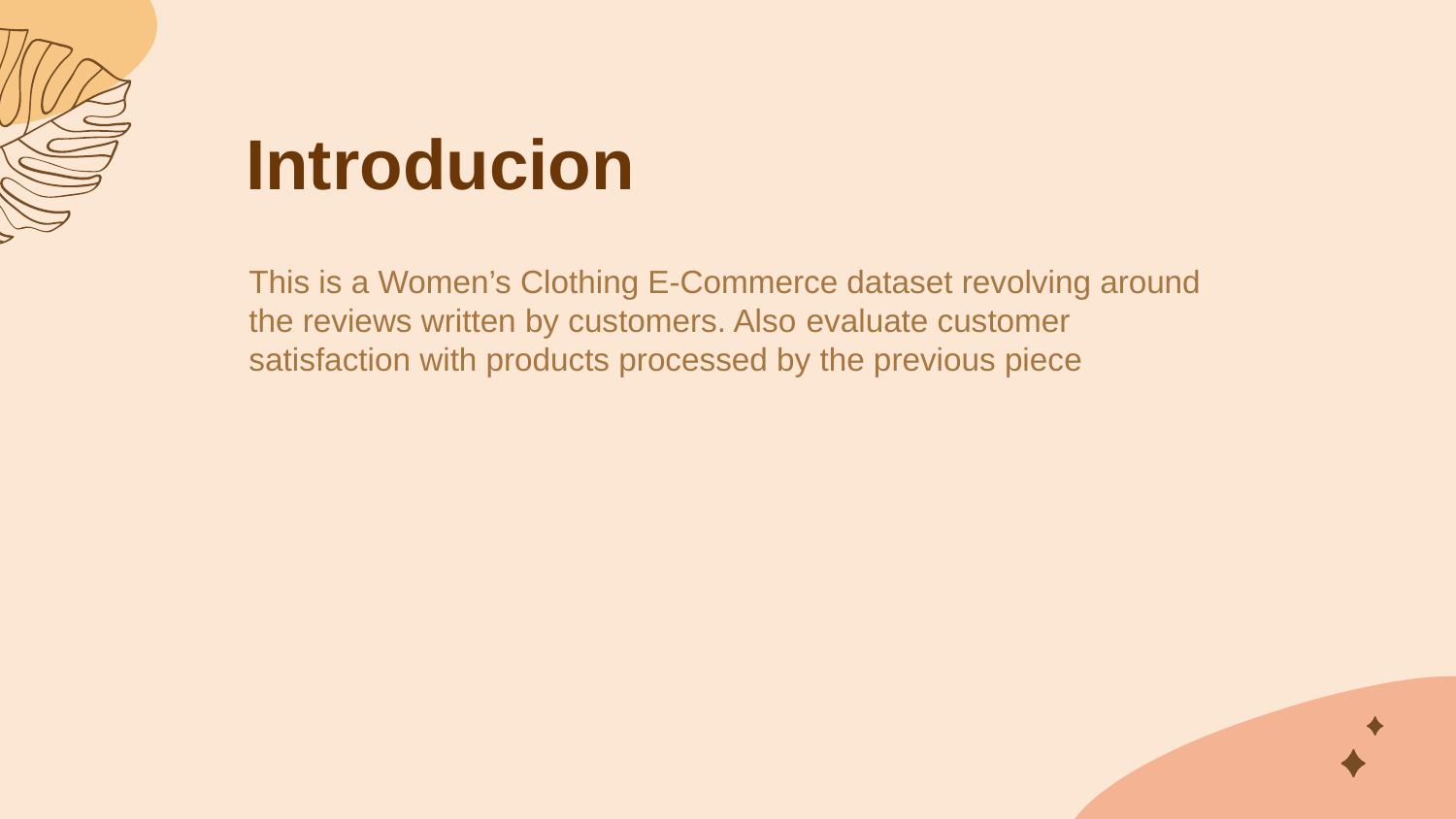

# Introducion

This is a Women’s Clothing E-Commerce dataset revolving around the reviews written by customers. Also evaluate customer satisfaction with products processed by the previous piece